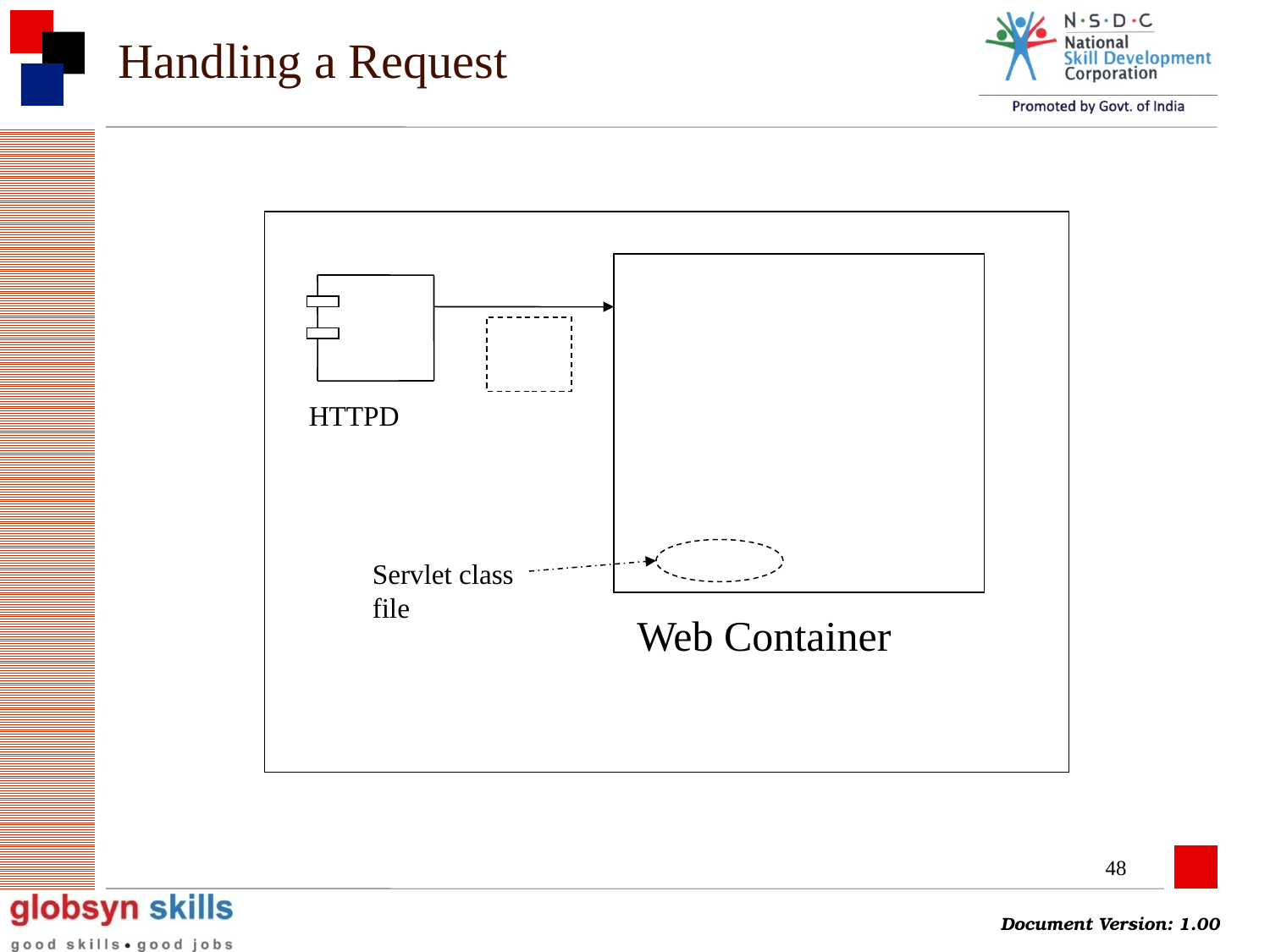

Handling a Request

HTTPD

Servlet class file

Web Container